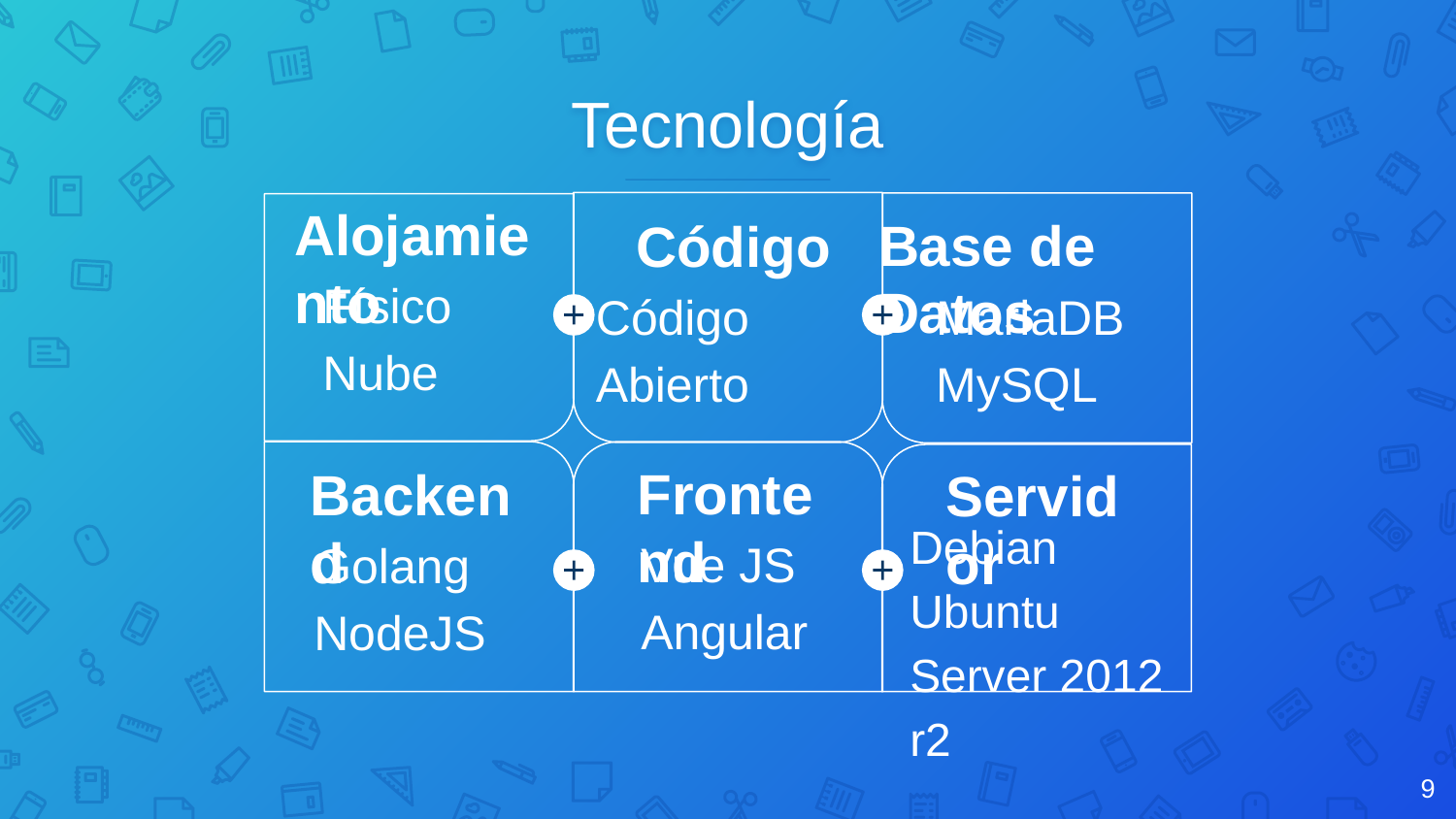

# Tecnología
Alojamiento

Base de Datos
Código
Físico
Nube
MariaDB
MySQL
Código Abierto

Backend
Golang
NodeJS

Frontend

Servidor
Debian
Ubuntu
Server 2012 r2
Vue JS
Angular

9